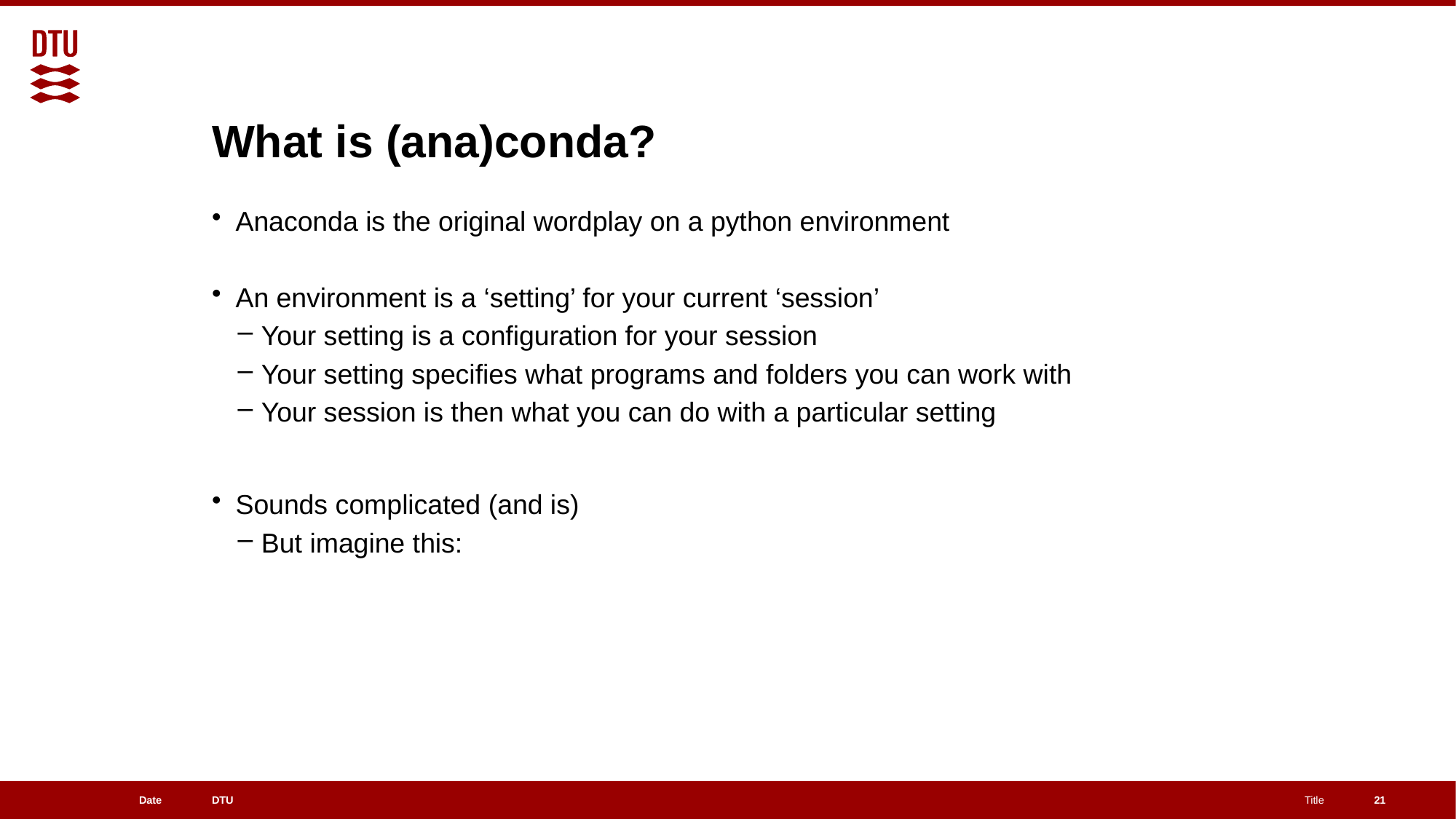

# What is (ana)conda?
Anaconda is the original wordplay on a python environment

An environment is a ‘setting’ for your current ‘session’
Your setting is a configuration for your session
Your setting specifies what programs and folders you can work with
Your session is then what you can do with a particular setting

Sounds complicated (and is)
But imagine this:

21